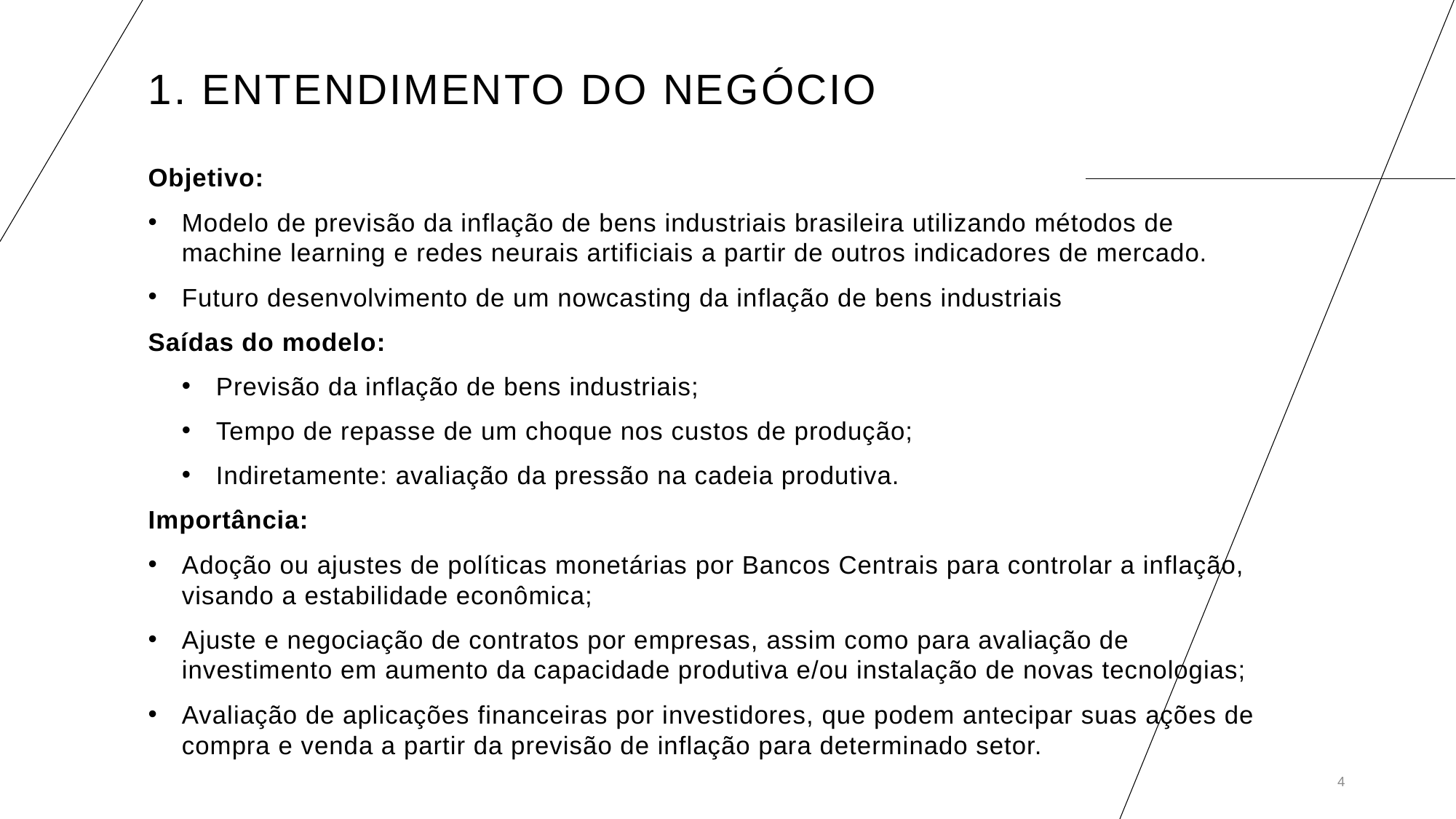

# 1. ENTENDIMENTO DO NEGÓCIO
Objetivo:
Modelo de previsão da inflação de bens industriais brasileira utilizando métodos de machine learning e redes neurais artificiais a partir de outros indicadores de mercado.
Futuro desenvolvimento de um nowcasting da inflação de bens industriais
Saídas do modelo:
Previsão da inflação de bens industriais;
Tempo de repasse de um choque nos custos de produção;
Indiretamente: avaliação da pressão na cadeia produtiva.
Importância:
Adoção ou ajustes de políticas monetárias por Bancos Centrais para controlar a inflação, visando a estabilidade econômica;
Ajuste e negociação de contratos por empresas, assim como para avaliação de investimento em aumento da capacidade produtiva e/ou instalação de novas tecnologias;
Avaliação de aplicações financeiras por investidores, que podem antecipar suas ações de compra e venda a partir da previsão de inflação para determinado setor.
4